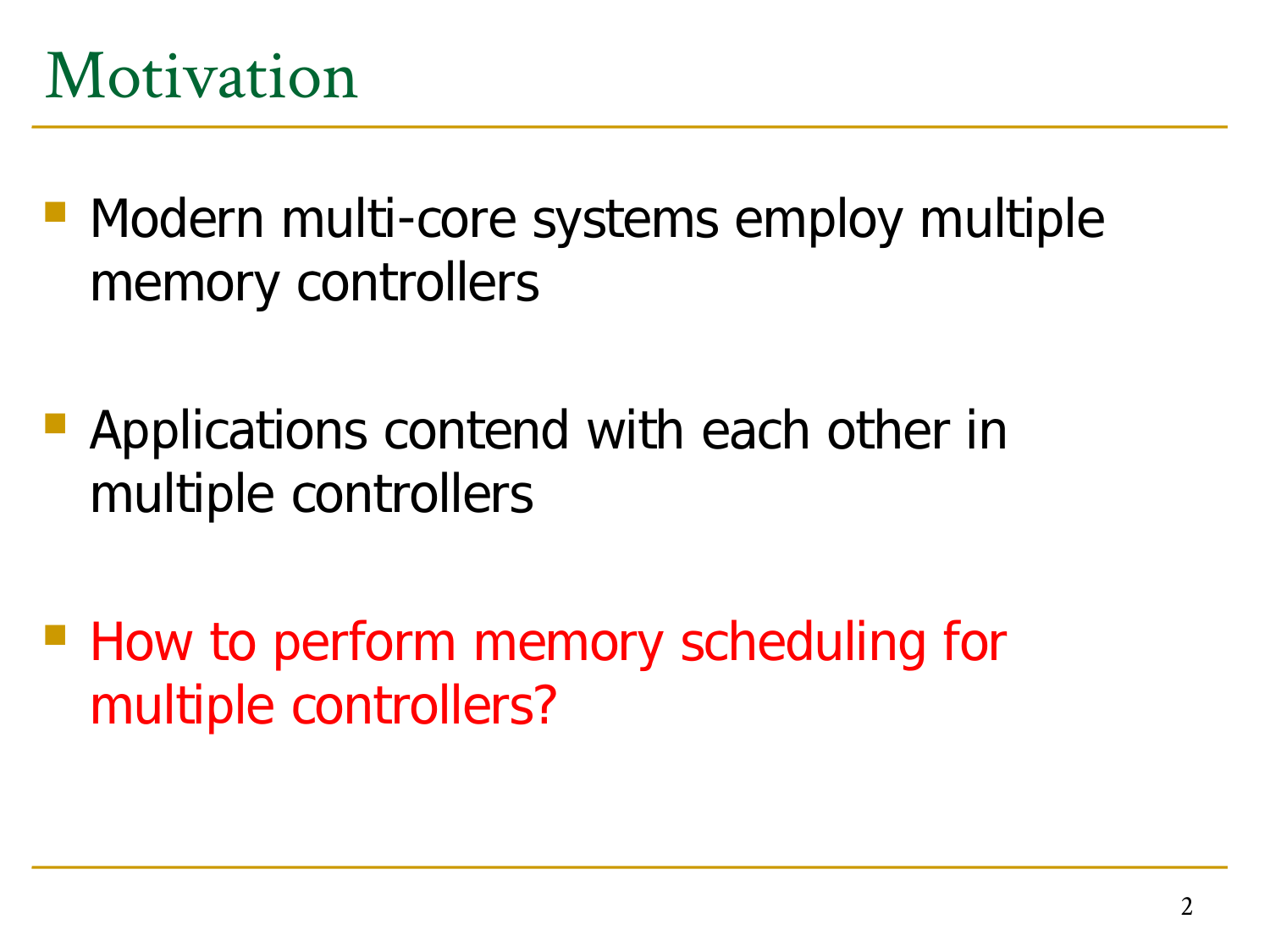

# Motivation
Modern multi-core systems employ multiple memory controllers

Applications contend with each other in multiple controllers

How to perform memory scheduling for multiple controllers?
2